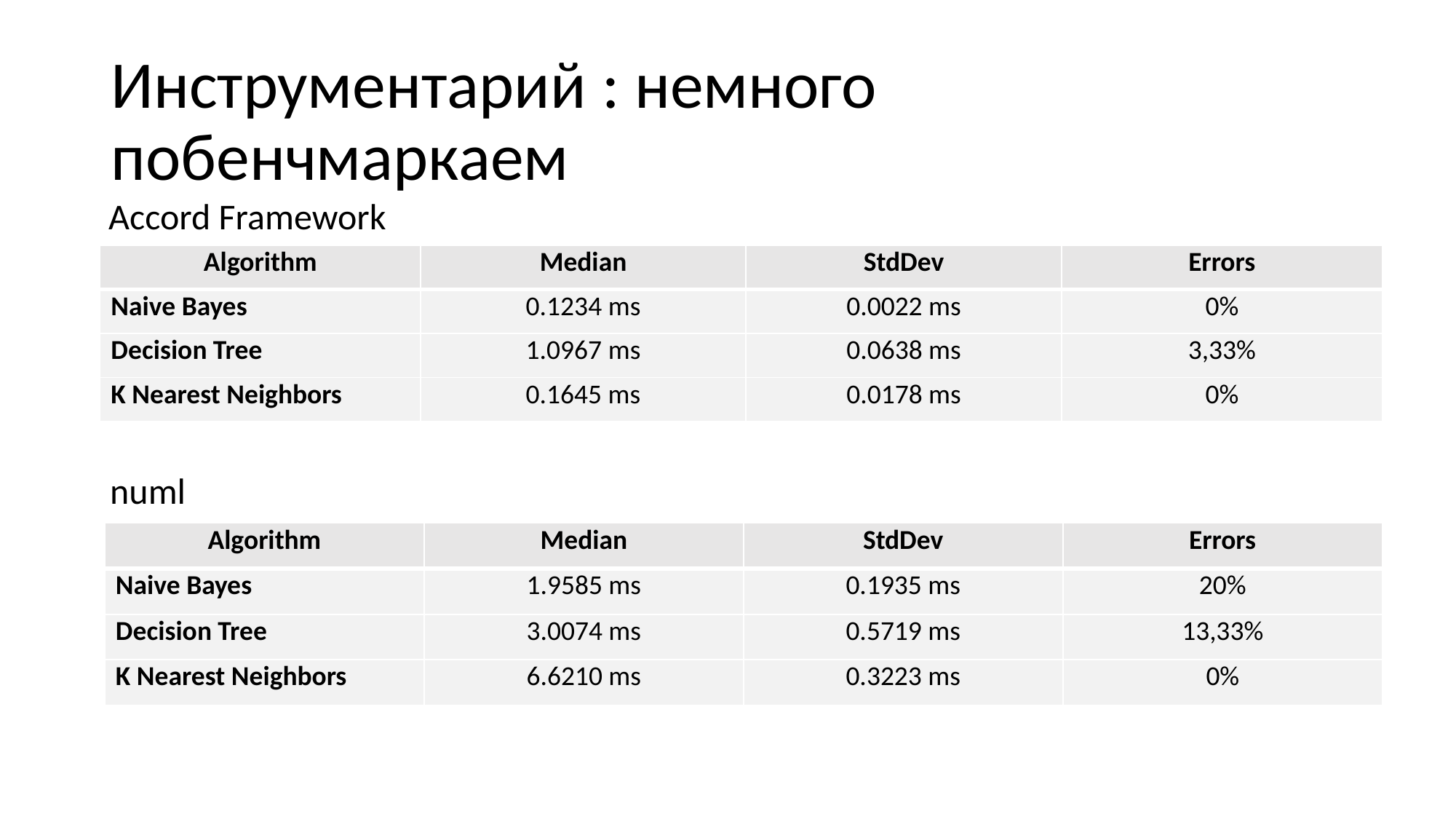

# Инструментарий : немного побенчмаркаем
Accord Framework
| Algorithm | Median | StdDev | Errors |
| --- | --- | --- | --- |
| Naive Bayes | 0.1234 ms | 0.0022 ms | 0% |
| Decision Tree | 1.0967 ms | 0.0638 ms | 3,33% |
| K Nearest Neighbors | 0.1645 ms | 0.0178 ms | 0% |
numl
| Algorithm | Median | StdDev | Errors |
| --- | --- | --- | --- |
| Naive Bayes | 1.9585 ms | 0.1935 ms | 20% |
| Decision Tree | 3.0074 ms | 0.5719 ms | 13,33% |
| K Nearest Neighbors | 6.6210 ms | 0.3223 ms | 0% |